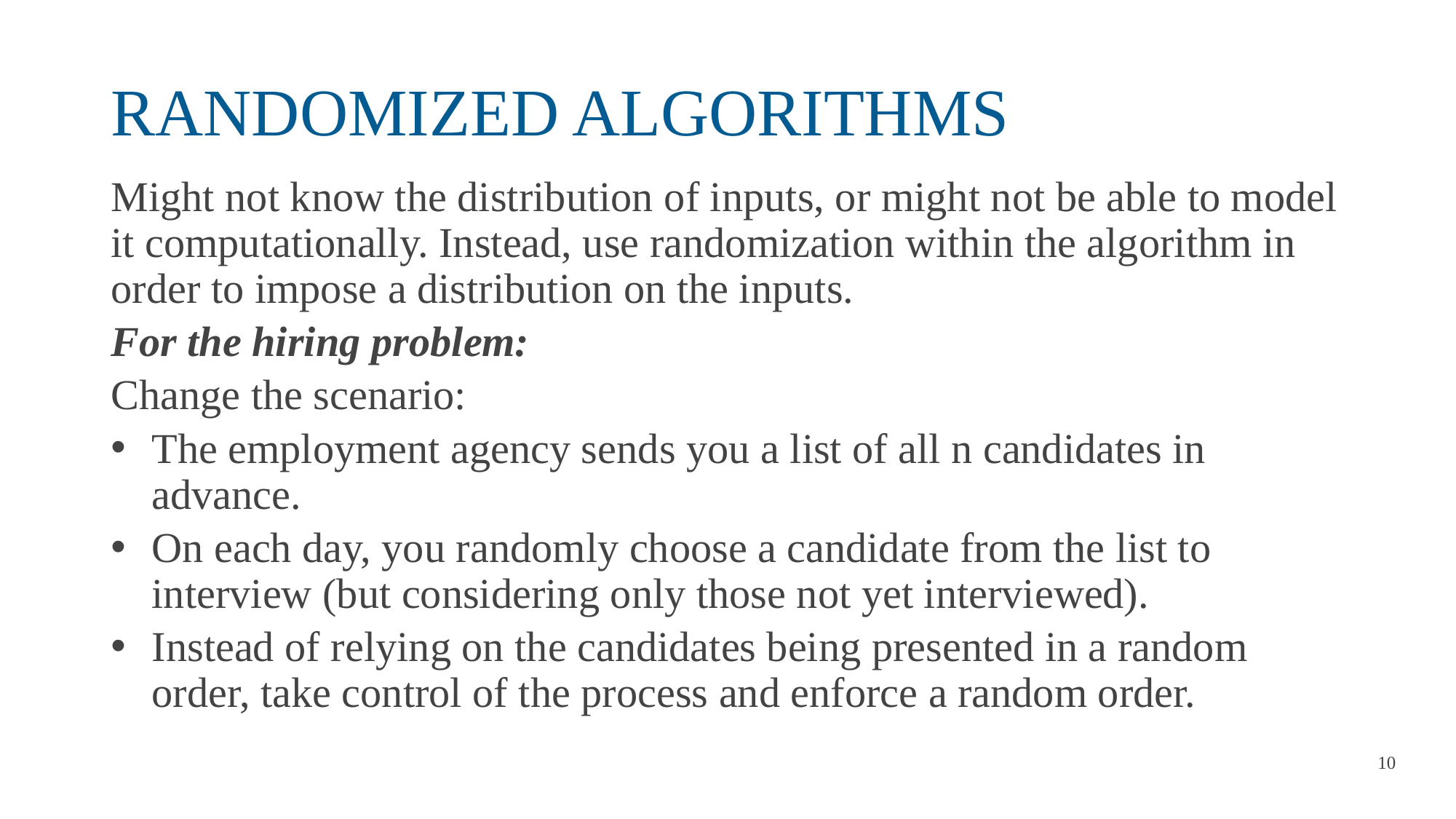

# RANDOMIZED ALGORITHMS
Might not know the distribution of inputs, or might not be able to model it computationally. Instead, use randomization within the algorithm in order to impose a distribution on the inputs.
For the hiring problem:
Change the scenario:
The employment agency sends you a list of all n candidates in advance.
On each day, you randomly choose a candidate from the list to interview (but considering only those not yet interviewed).
Instead of relying on the candidates being presented in a random order, take control of the process and enforce a random order.
10